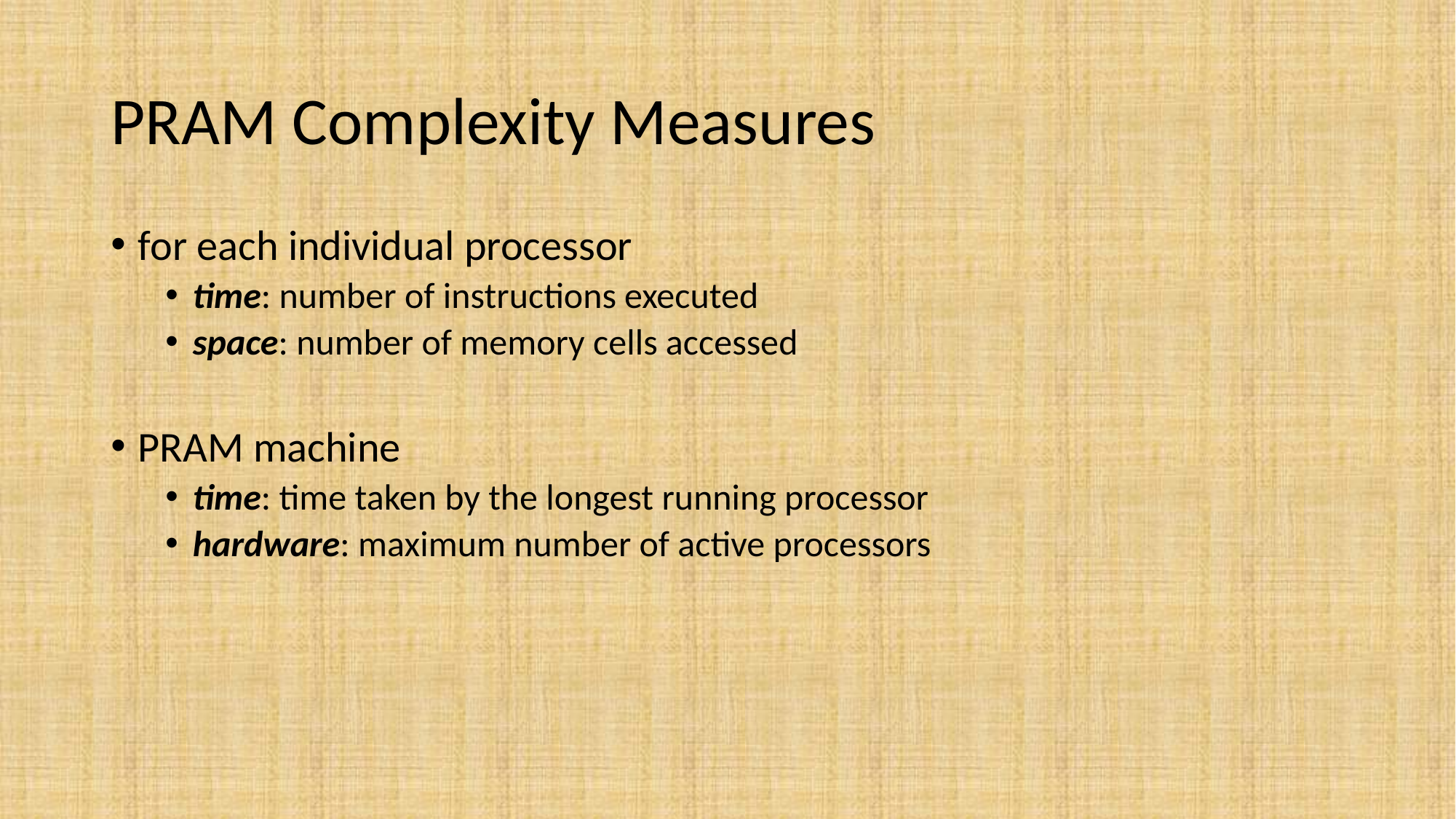

# PRAM Complexity Measures
for each individual processor
time: number of instructions executed
space: number of memory cells accessed

PRAM machine
time: time taken by the longest running processor
hardware: maximum number of active processors